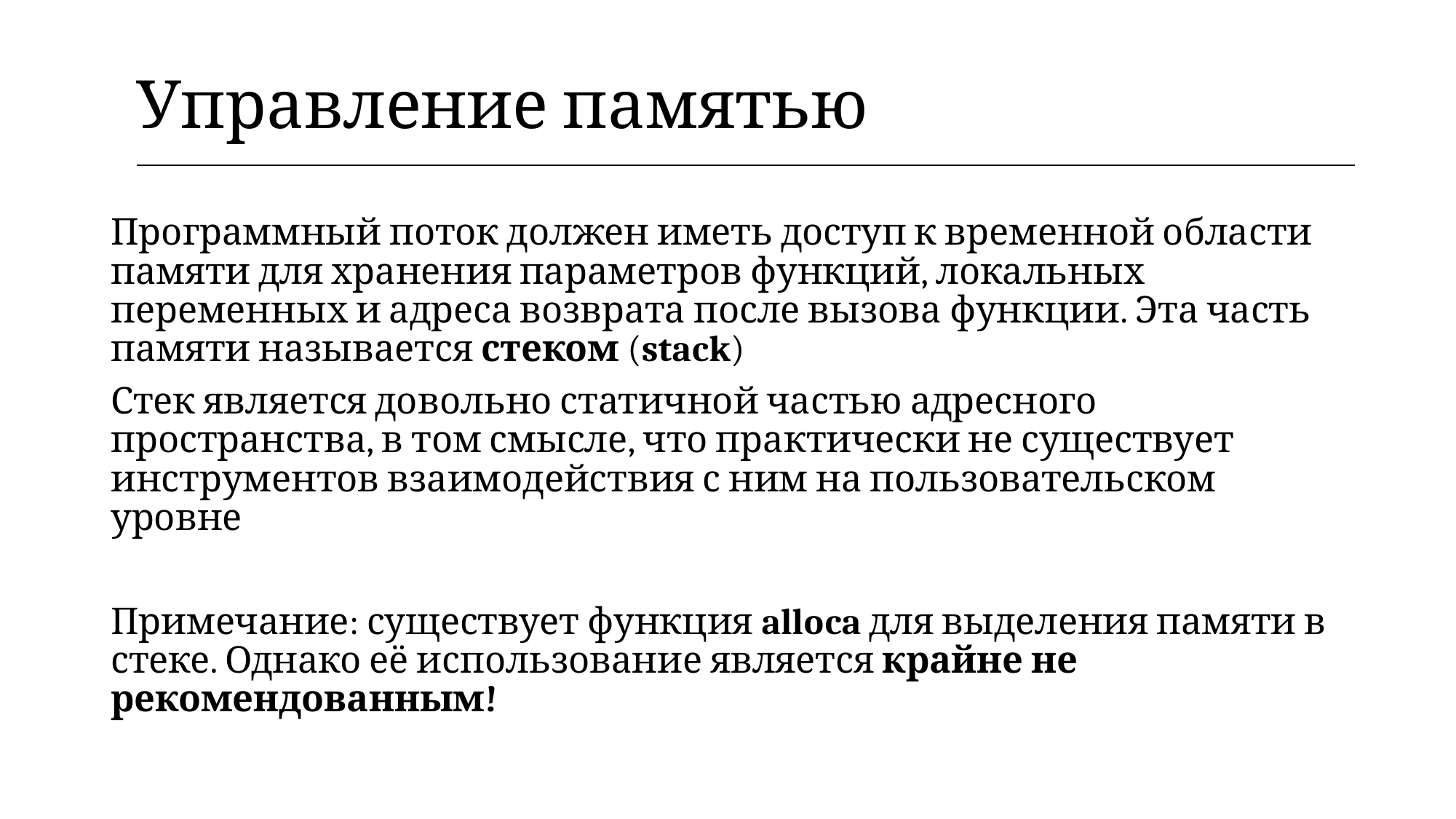

| Управление памятью |
| --- |
Программный поток должен иметь доступ к временной области памяти для хранения параметров функций, локальных переменных и адреса возврата после вызова функции. Эта часть памяти называется стеком (stack)
Стек является довольно статичной частью адресного пространства, в том смысле, что практически не существует инструментов взаимодействия с ним на пользовательском уровне

Примечание: существует функция alloca для выделения памяти в стеке. Однако её использование является крайне не рекомендованным!